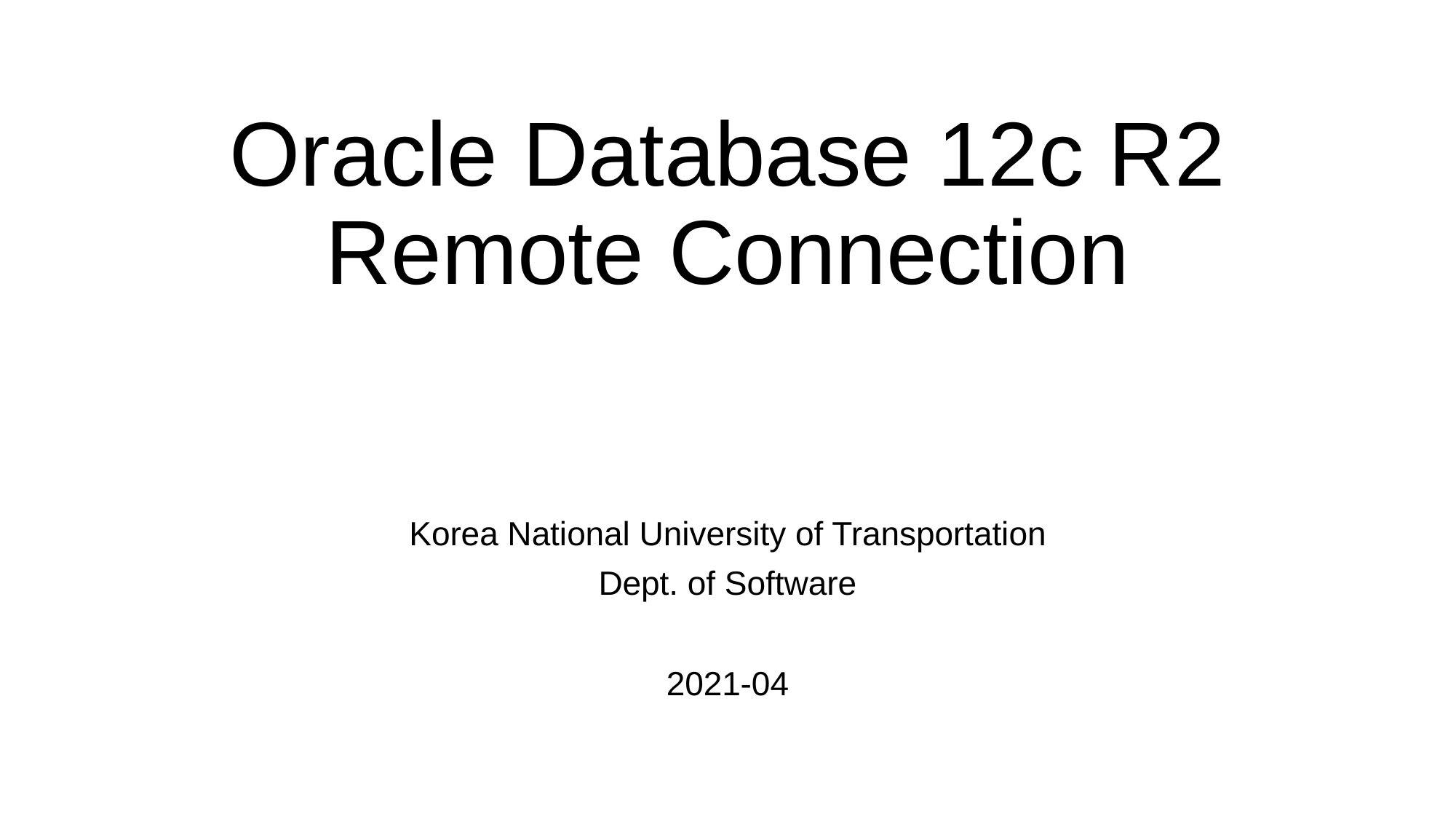

# Oracle Database 12c R2 Remote Connection
Korea National University of Transportation
Dept. of Software

2021-04